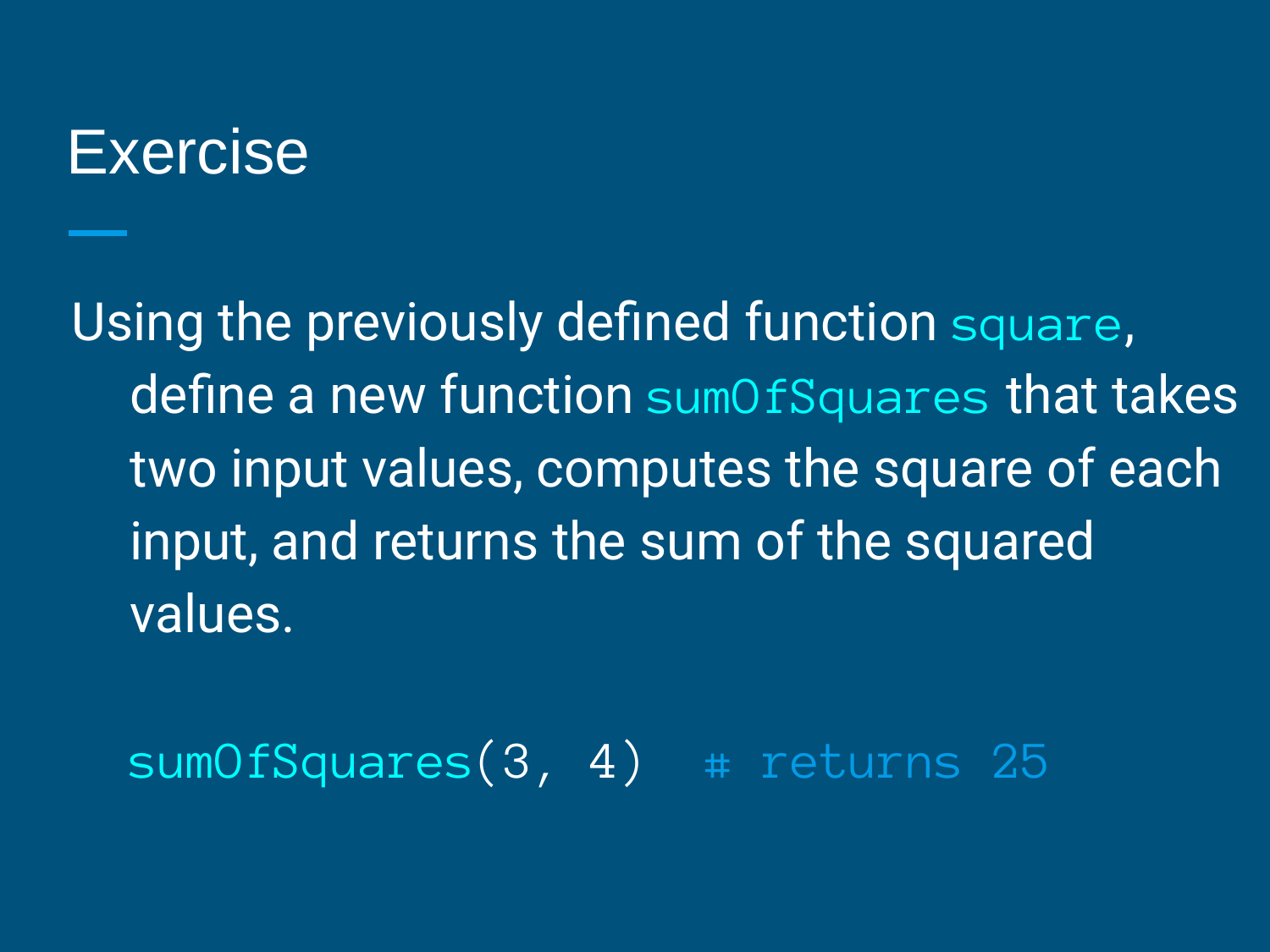

# Exercise
Using the previously defined function square, define a new function sumOfSquares that takes two input values, computes the square of each input, and returns the sum of the squared values.
sumOfSquares(3, 4)  # returns 25